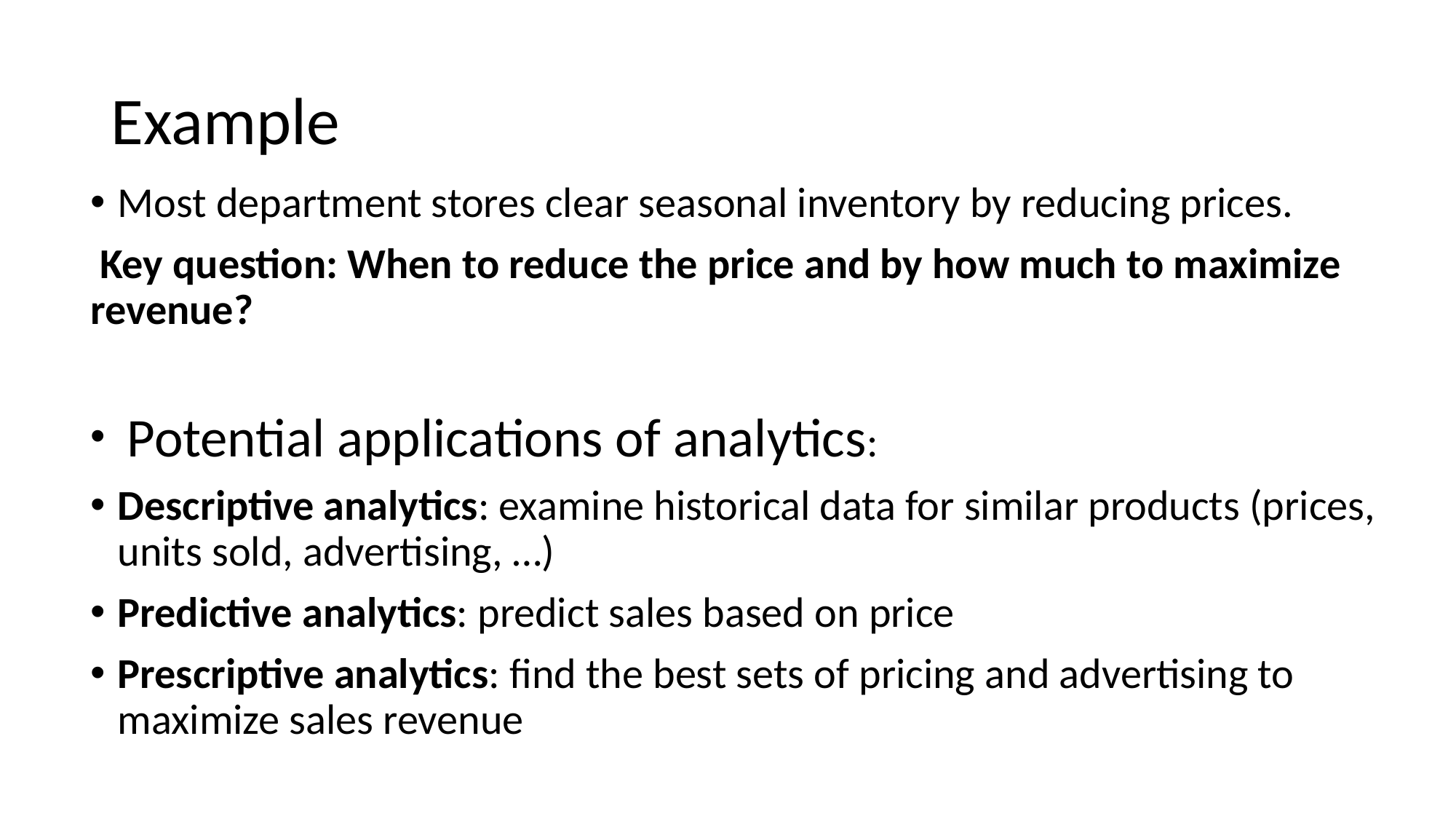

# Example
Most department stores clear seasonal inventory by reducing prices.
 Key question: When to reduce the price and by how much to maximize revenue?

 Potential applications of analytics:
Descriptive analytics: examine historical data for similar products (prices, units sold, advertising, …)
Predictive analytics: predict sales based on price
Prescriptive analytics: find the best sets of pricing and advertising to maximize sales revenue